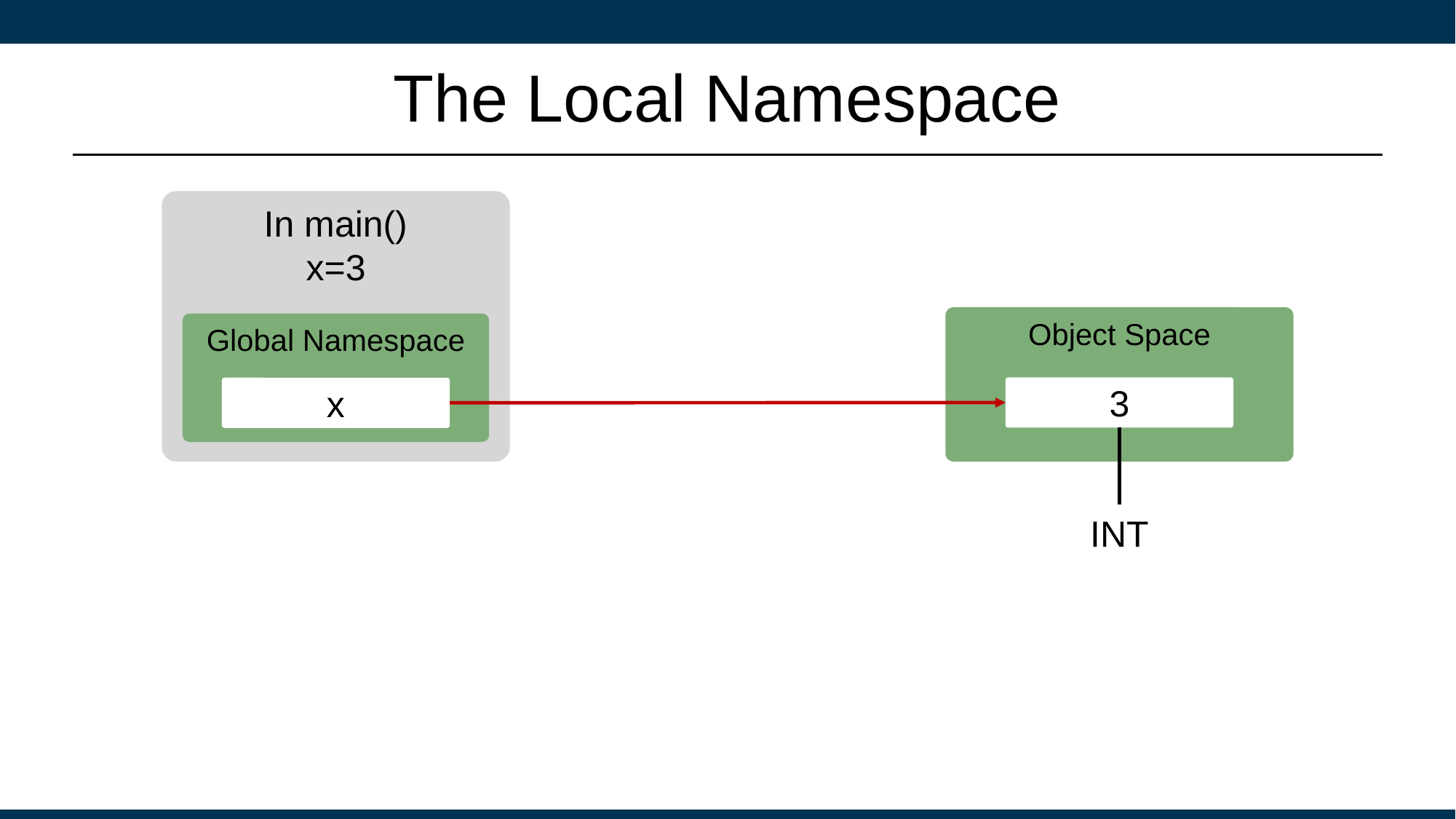

# The Local Namespace
In main()
x=3
Global Namespace
x
Object Space
3
INT